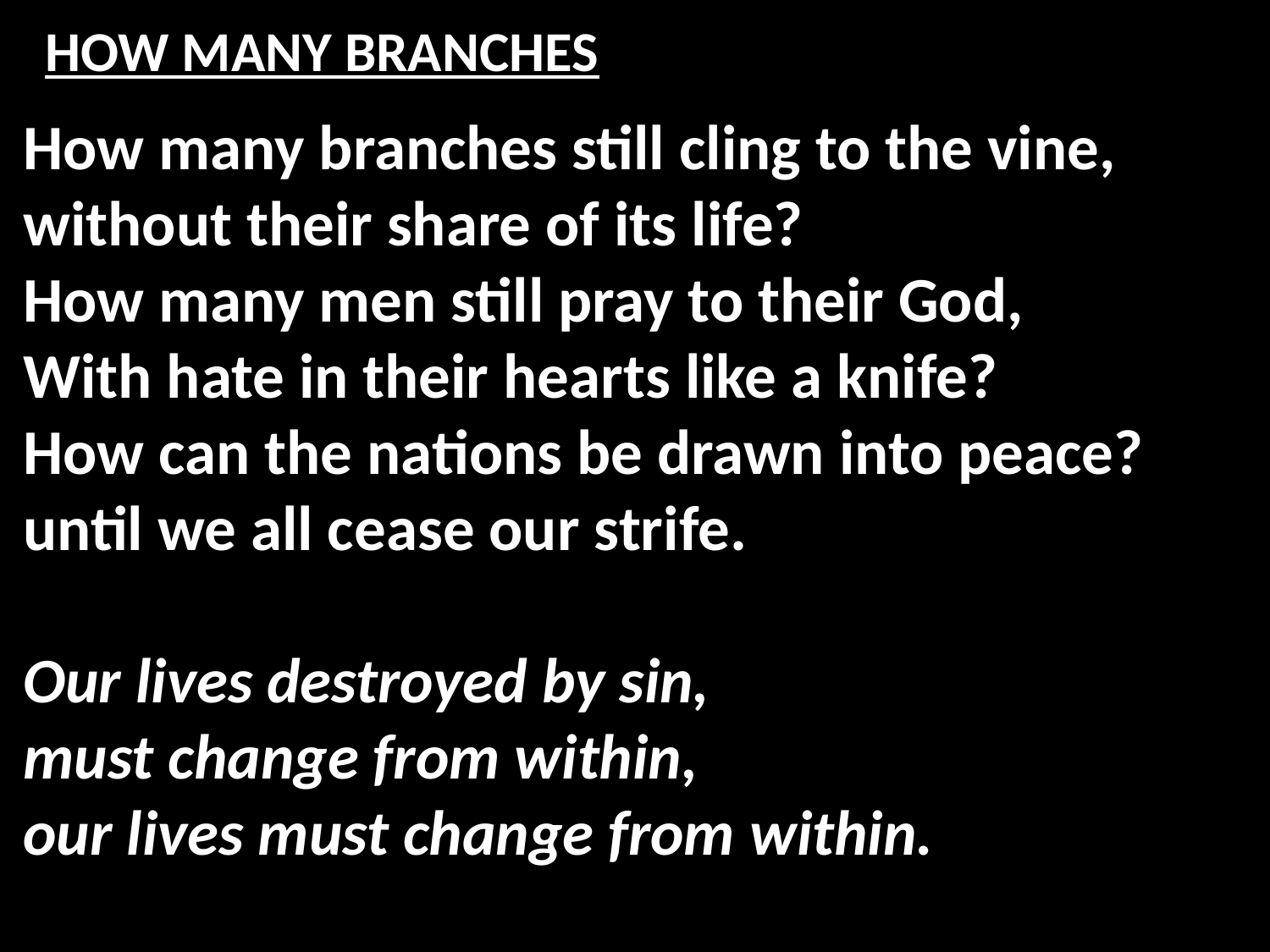

# HOW MANY BRANCHES
How many branches still cling to the vine,
without their share of its life?
How many men still pray to their God,
With hate in their hearts like a knife?
How can the nations be drawn into peace?
until we all cease our strife.

Our lives destroyed by sin,
must change from within,
our lives must change from within.